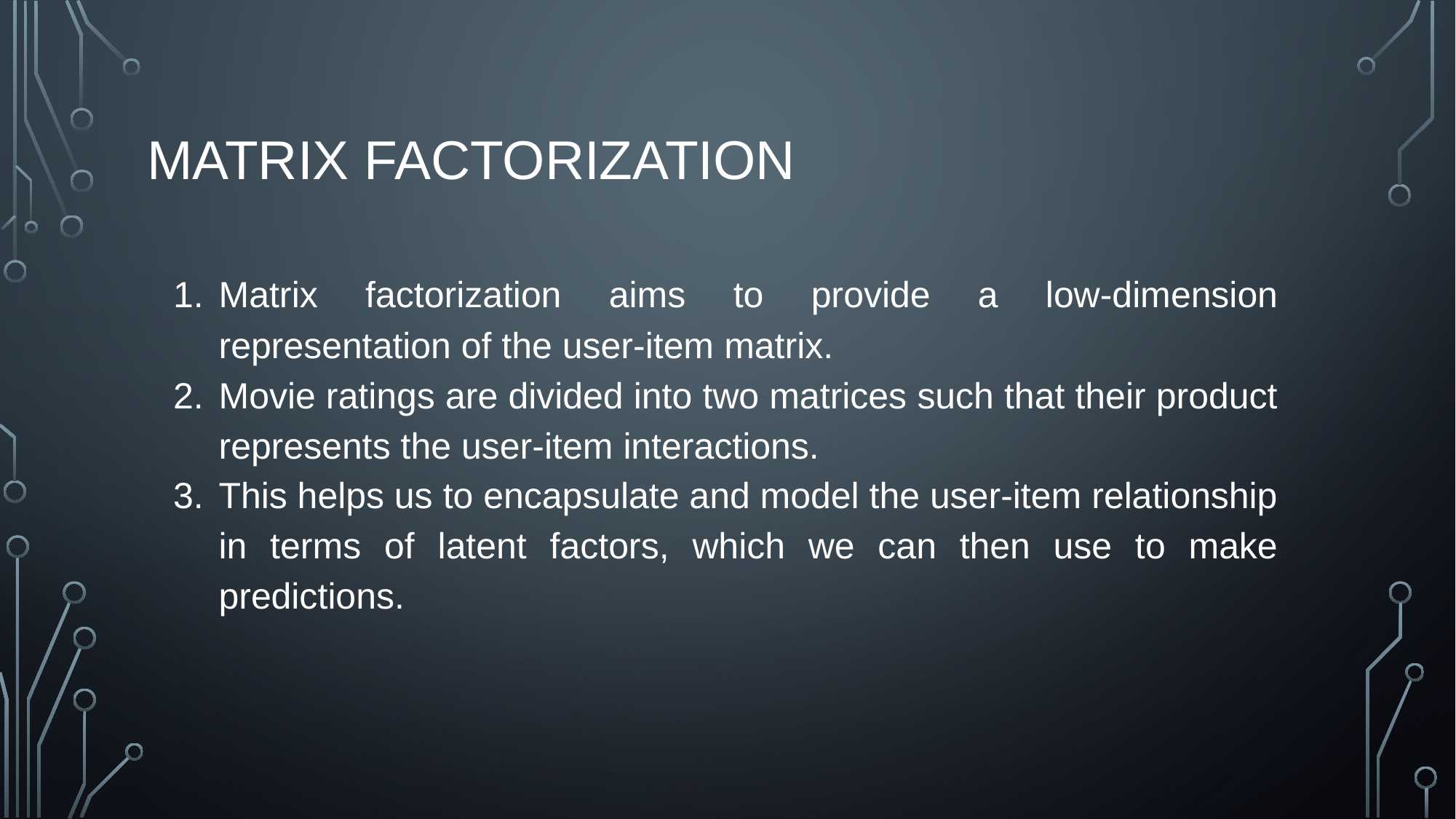

# MATRIX FACTORIZATION
Matrix factorization aims to provide a low-dimension representation of the user-item matrix.
Movie ratings are divided into two matrices such that their product represents the user-item interactions.
This helps us to encapsulate and model the user-item relationship in terms of latent factors, which we can then use to make predictions.